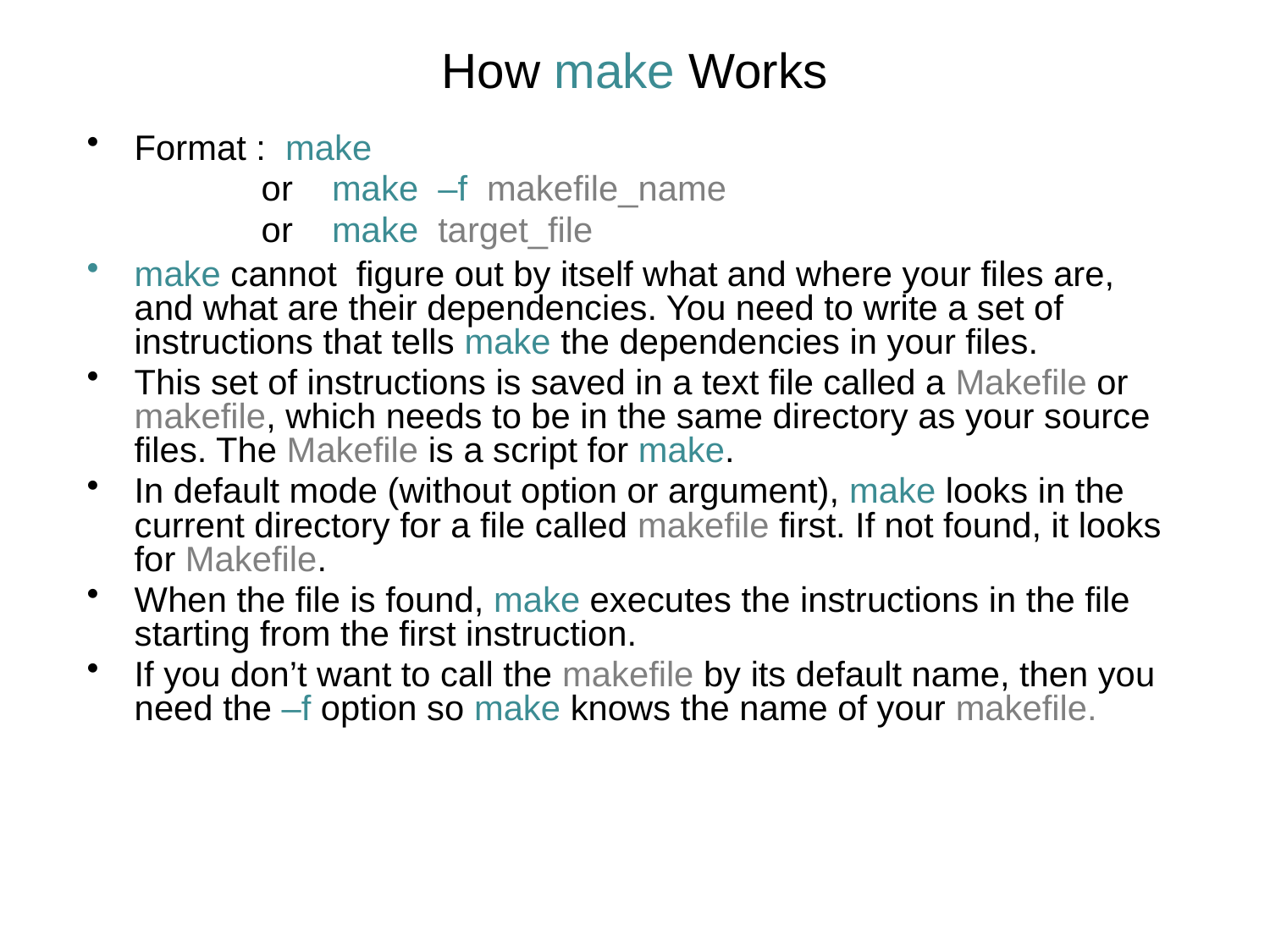

How make Works
Format :  make
		or    make  –f  makefile_name
  		or    make  target_file
make cannot  figure out by itself what and where your files are, and what are their dependencies. You need to write a set of instructions that tells make the dependencies in your files.
This set of instructions is saved in a text file called a Makefile or makefile, which needs to be in the same directory as your source files. The Makefile is a script for make.
In default mode (without option or argument), make looks in the current directory for a file called makefile first. If not found, it looks for Makefile.
When the file is found, make executes the instructions in the file starting from the first instruction.
If you don’t want to call the makefile by its default name, then you need the –f option so make knows the name of your makefile.